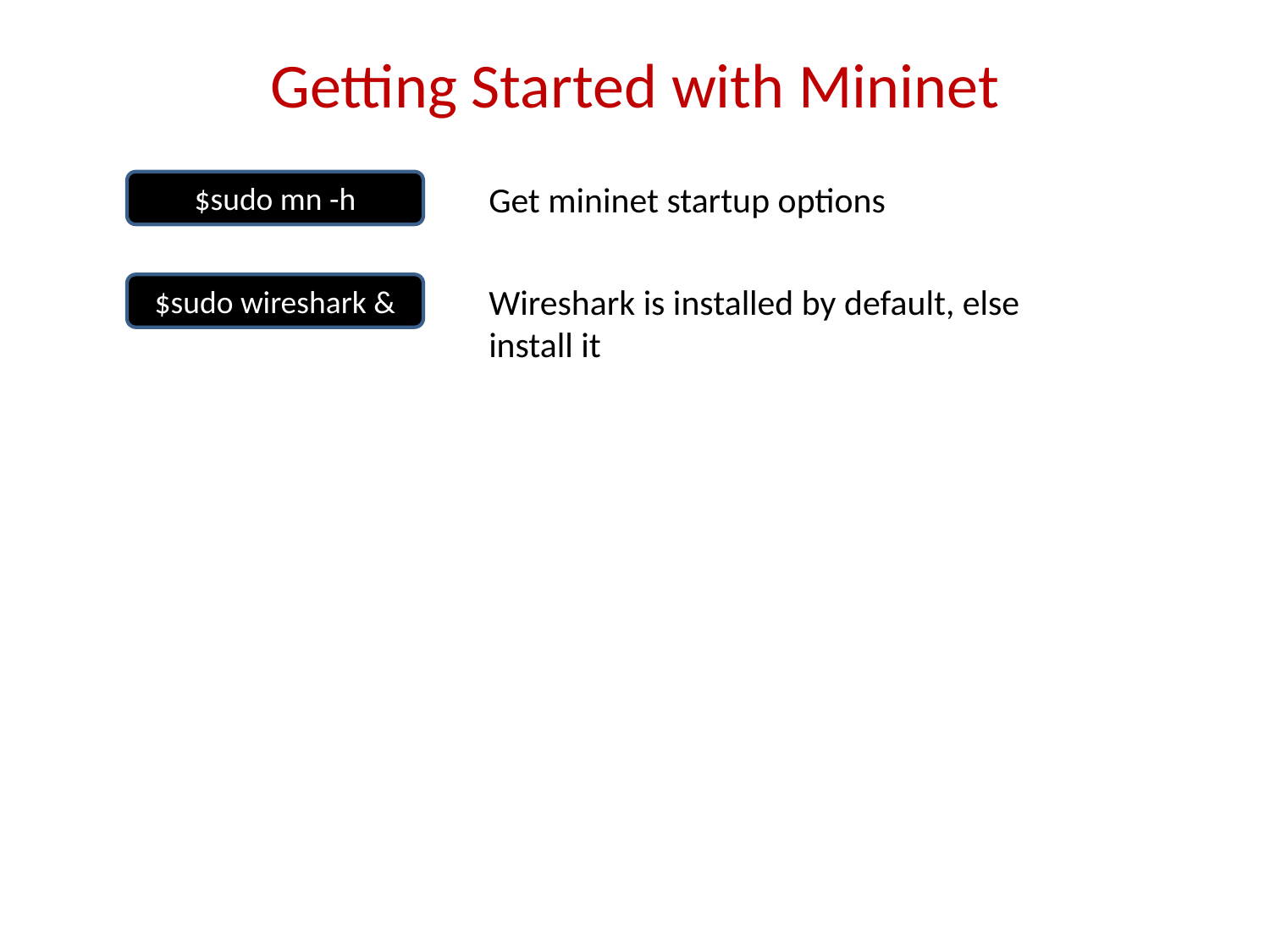

# Getting Started with Mininet
$sudo mn -h
Get mininet startup options
Wireshark is installed by default, else install it
$sudo wireshark &